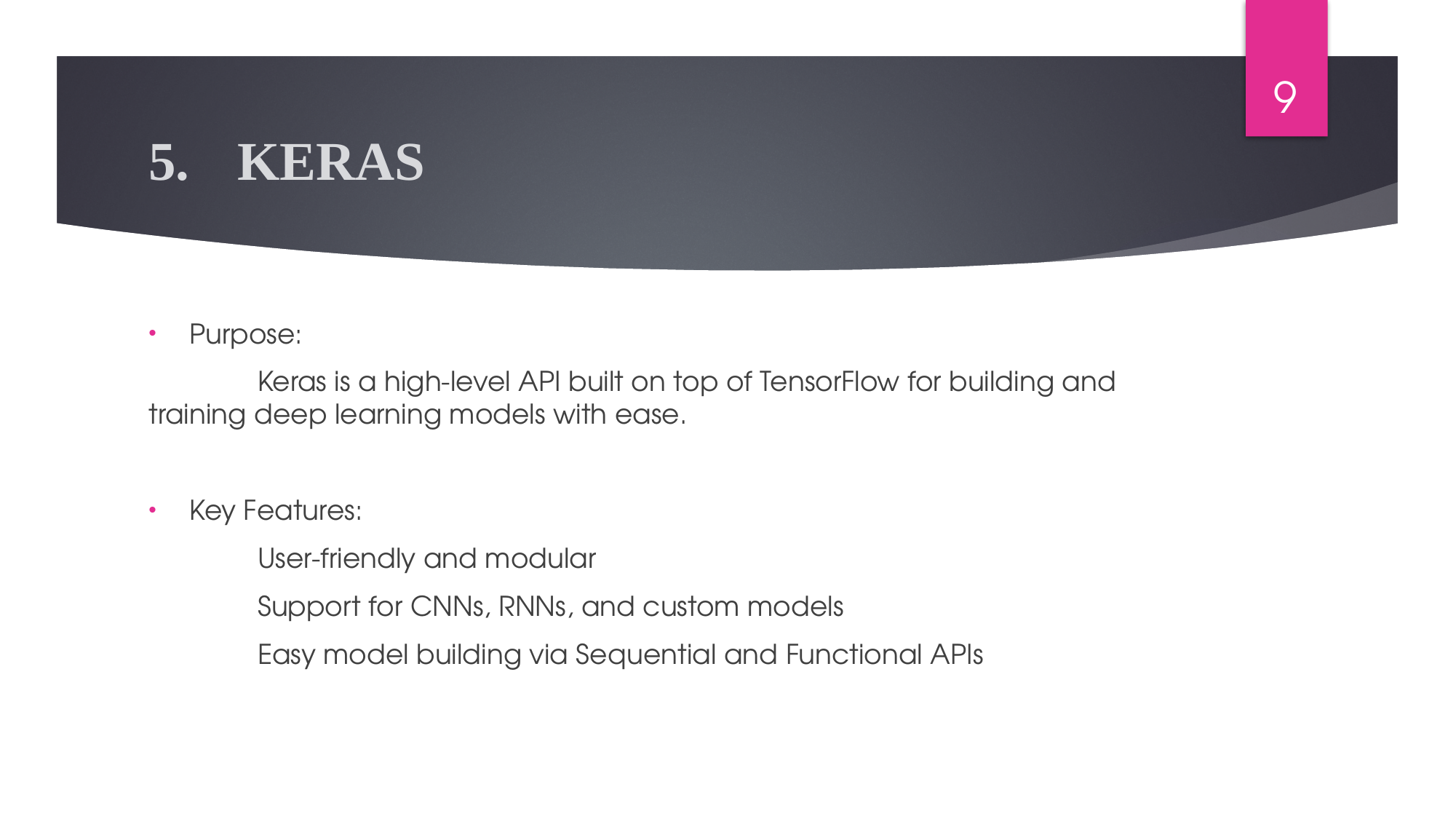

9
# KERAS
Purpose:
	Keras is a high-level API built on top of TensorFlow for building and 	training deep learning models with ease.

Key Features:
	User-friendly and modular
	Support for CNNs, RNNs, and custom models
	Easy model building via Sequential and Functional APIs